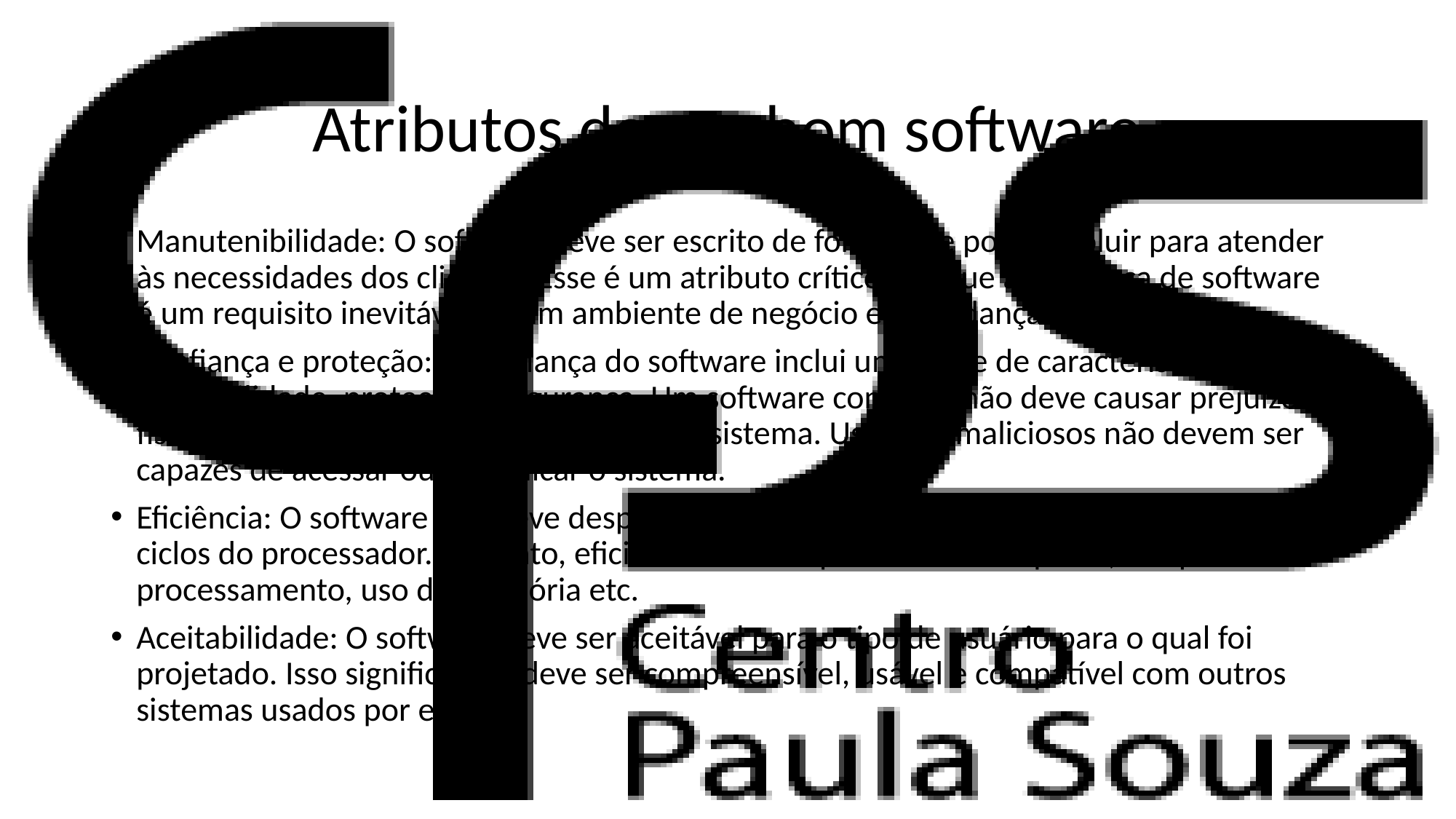

# Atributos de um bom software
Manutenibilidade: O software deve ser escrito de forma que possa evoluir para atender às necessidades dos clientes. Esse é um atributo crítico, porque a mudança de software é um requisito inevitável de um ambiente de negócio em mudança.
Confiança e proteção: A confiança do software inclui uma série de características como confiabilidade, proteção e segurança. Um software confiável não deve causar prejuízos físicos ou econômicos no caso de falha de sistema. Usuários maliciosos não devem ser capazes de acessar ou prejudicar o sistema.
Eficiência: O software não deve desperdiçar os recursos do sistema, como memória e ciclos do processador. Portanto, eficiência inclui capacidade de resposta, tempo de processamento, uso de memória etc.
Aceitabilidade: O software deve ser aceitável para o tipo de usuário para o qual foi projetado. Isso significa que deve ser compreensível, usável e compatível com outros sistemas usados por ele